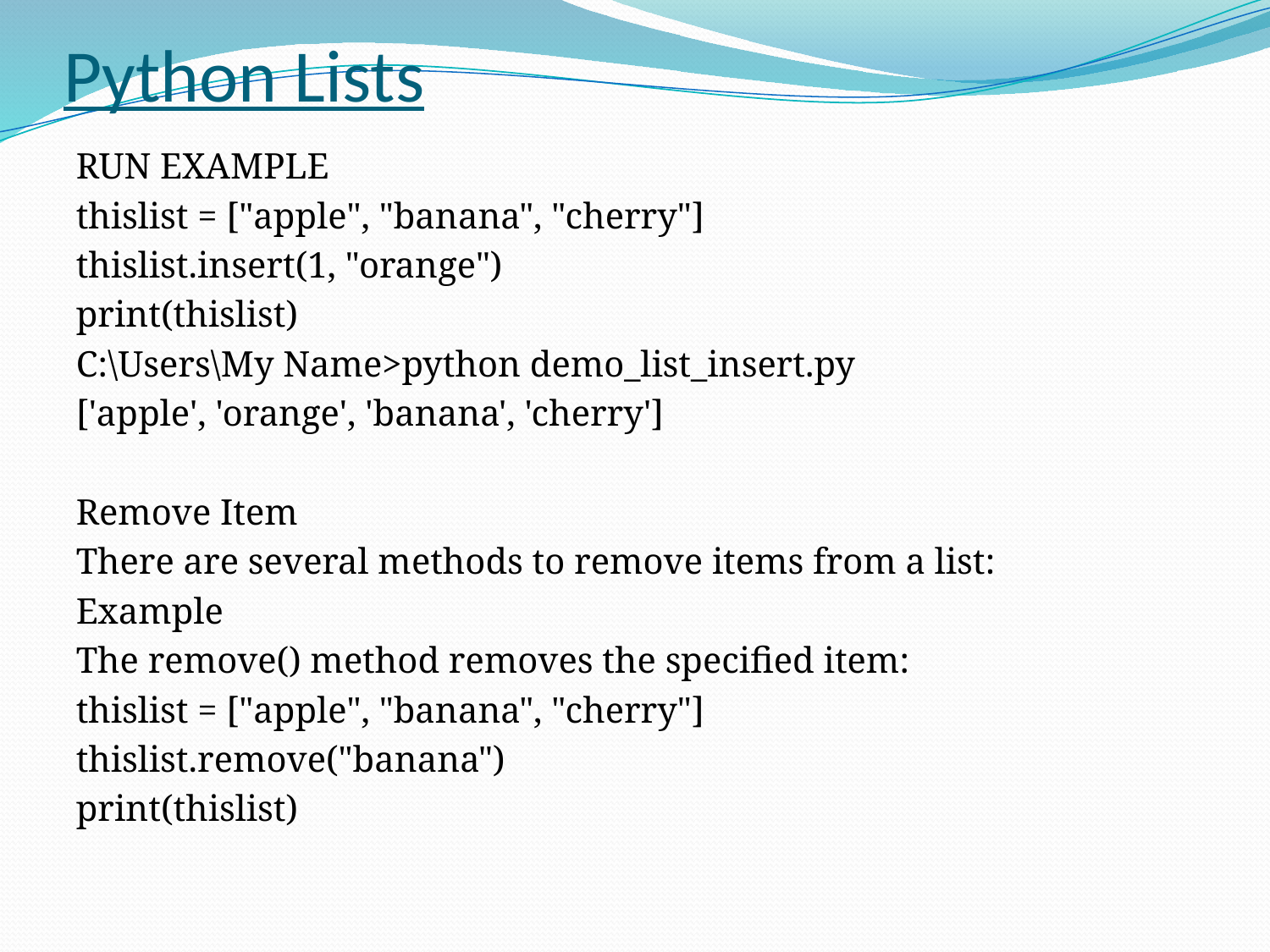

# Python Lists
RUN EXAMPLE
thislist = ["apple", "banana", "cherry"]
thislist.insert(1, "orange")
print(thislist)
C:\Users\My Name>python demo_list_insert.py
['apple', 'orange', 'banana', 'cherry']

Remove Item
There are several methods to remove items from a list:
Example
The remove() method removes the specified item:
thislist = ["apple", "banana", "cherry"]
thislist.remove("banana")
print(thislist)